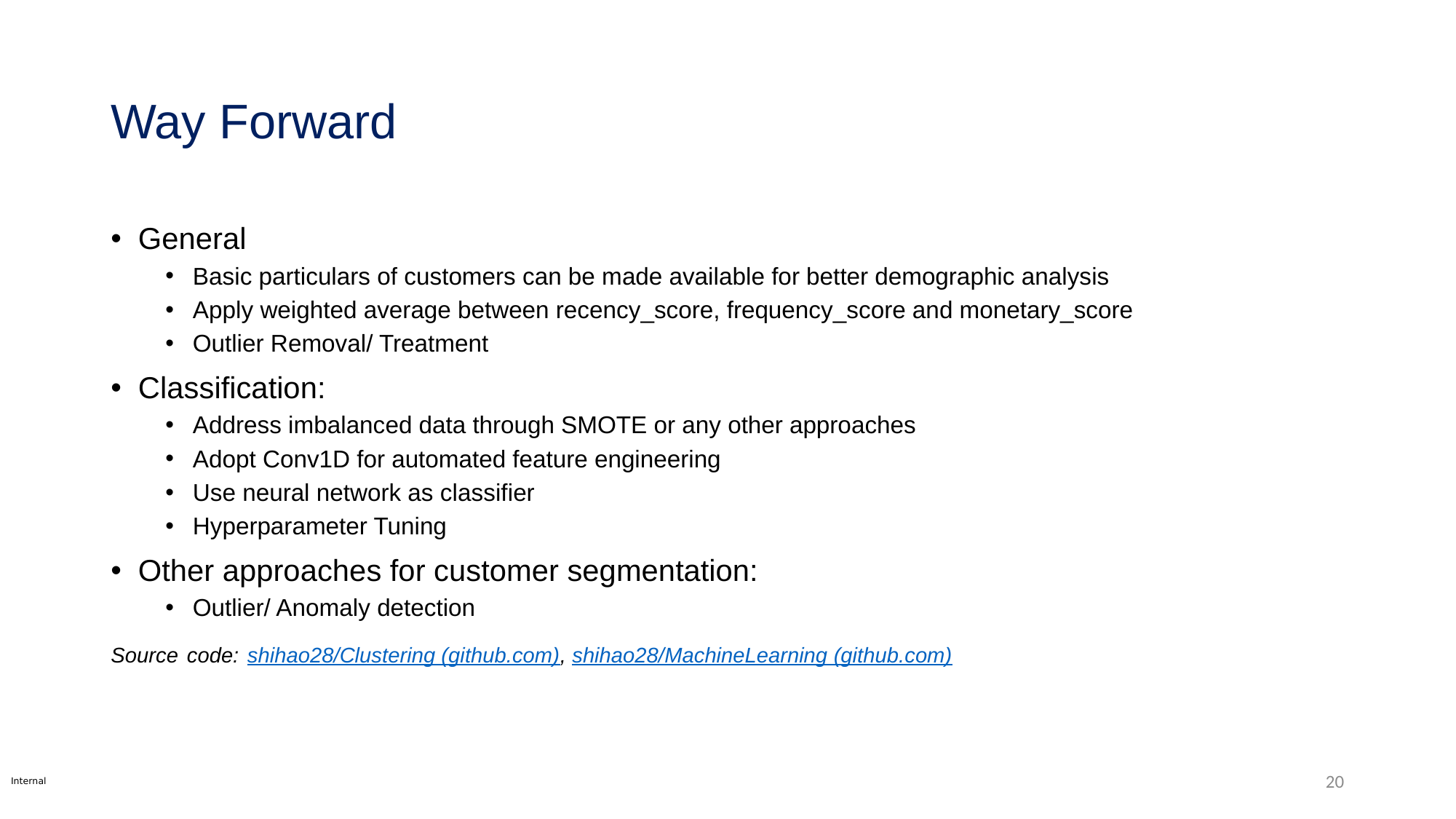

# Way Forward
General
Basic particulars of customers can be made available for better demographic analysis
Apply weighted average between recency_score, frequency_score and monetary_score
Outlier Removal/ Treatment
Classification:
Address imbalanced data through SMOTE or any other approaches
Adopt Conv1D for automated feature engineering
Use neural network as classifier
Hyperparameter Tuning
Other approaches for customer segmentation:
Outlier/ Anomaly detection
Source code: shihao28/Clustering (github.com), shihao28/MachineLearning (github.com)
Internal
20